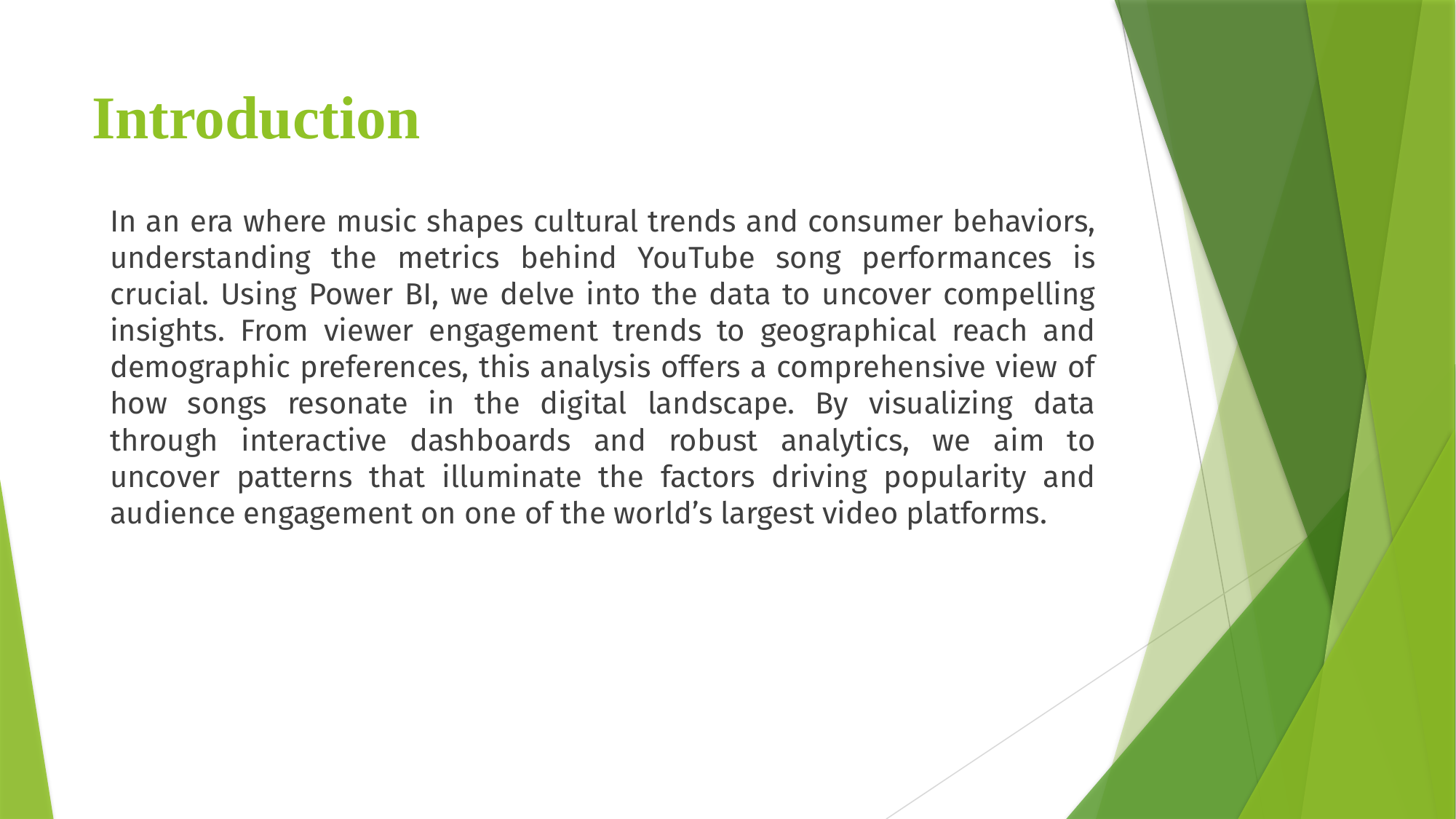

# Introduction
In an era where music shapes cultural trends and consumer behaviors, understanding the metrics behind YouTube song performances is crucial. Using Power BI, we delve into the data to uncover compelling insights. From viewer engagement trends to geographical reach and demographic preferences, this analysis offers a comprehensive view of how songs resonate in the digital landscape. By visualizing data through interactive dashboards and robust analytics, we aim to uncover patterns that illuminate the factors driving popularity and audience engagement on one of the world’s largest video platforms.